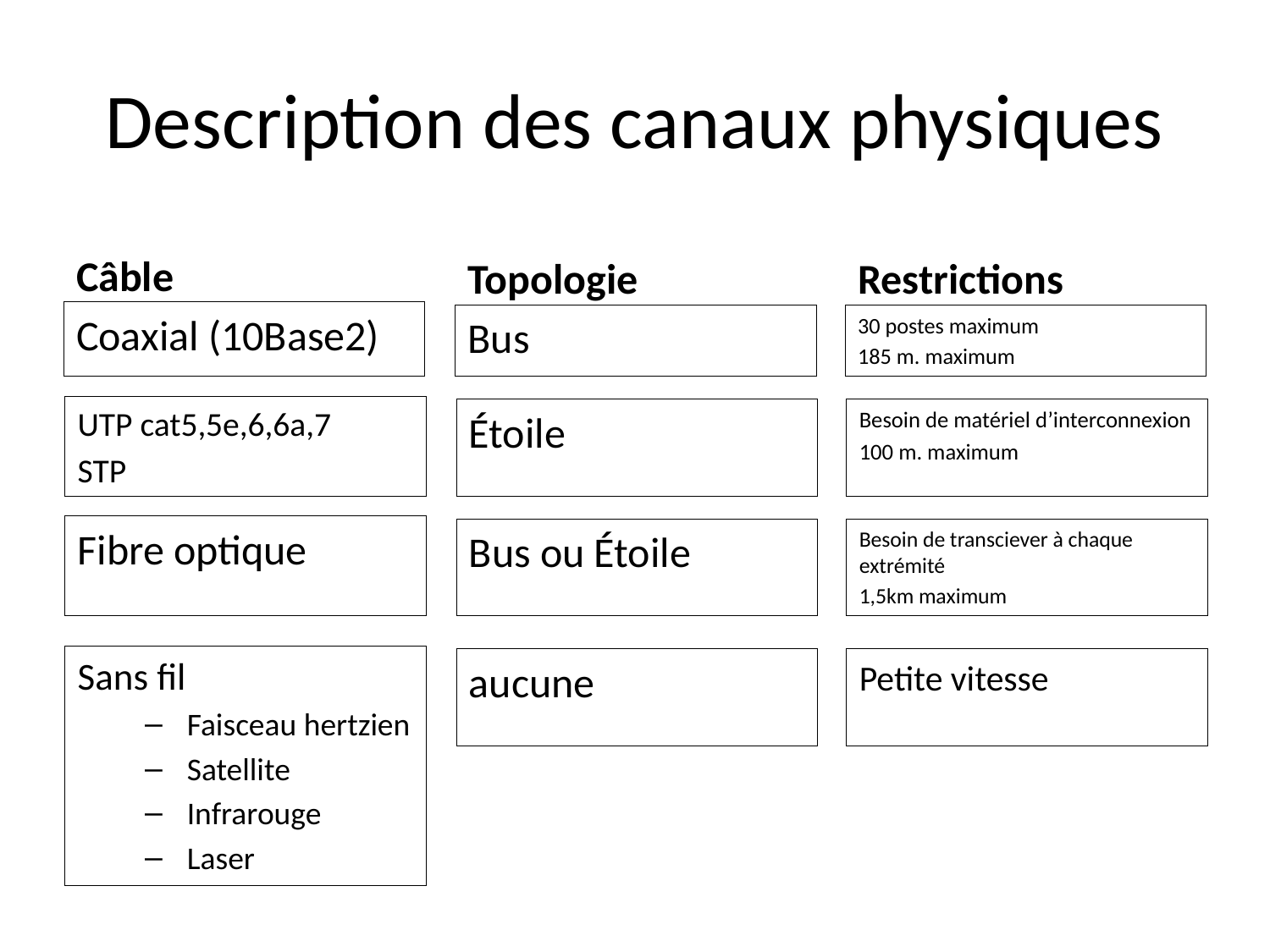

# Description des canaux physiques
Câble
Topologie
Restrictions
Coaxial (10Base2)
Bus
30 postes maximum
185 m. maximum
UTP cat5,5e,6,6a,7
STP
Étoile
Besoin de matériel d’interconnexion
100 m. maximum
Fibre optique
Bus ou Étoile
Besoin de transciever à chaque extrémité
1,5km maximum

Sans fil
Faisceau hertzien
Satellite
Infrarouge
Laser
aucune
Petite vitesse